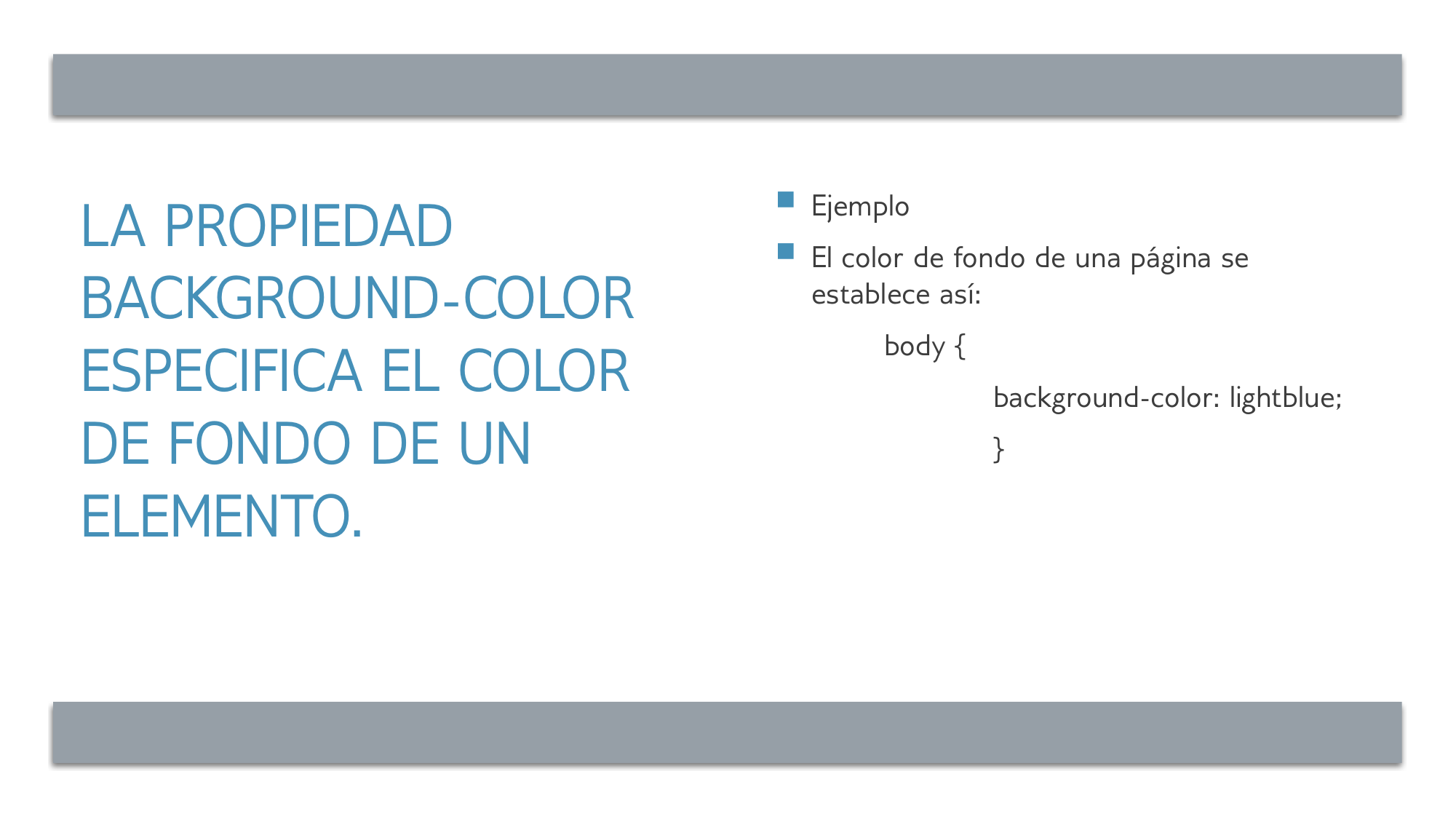

# La propiedad background-color especifica el color de fondo de un elemento.
Ejemplo
El color de fondo de una página se establece así:
	body {
		background-color: lightblue;
		}